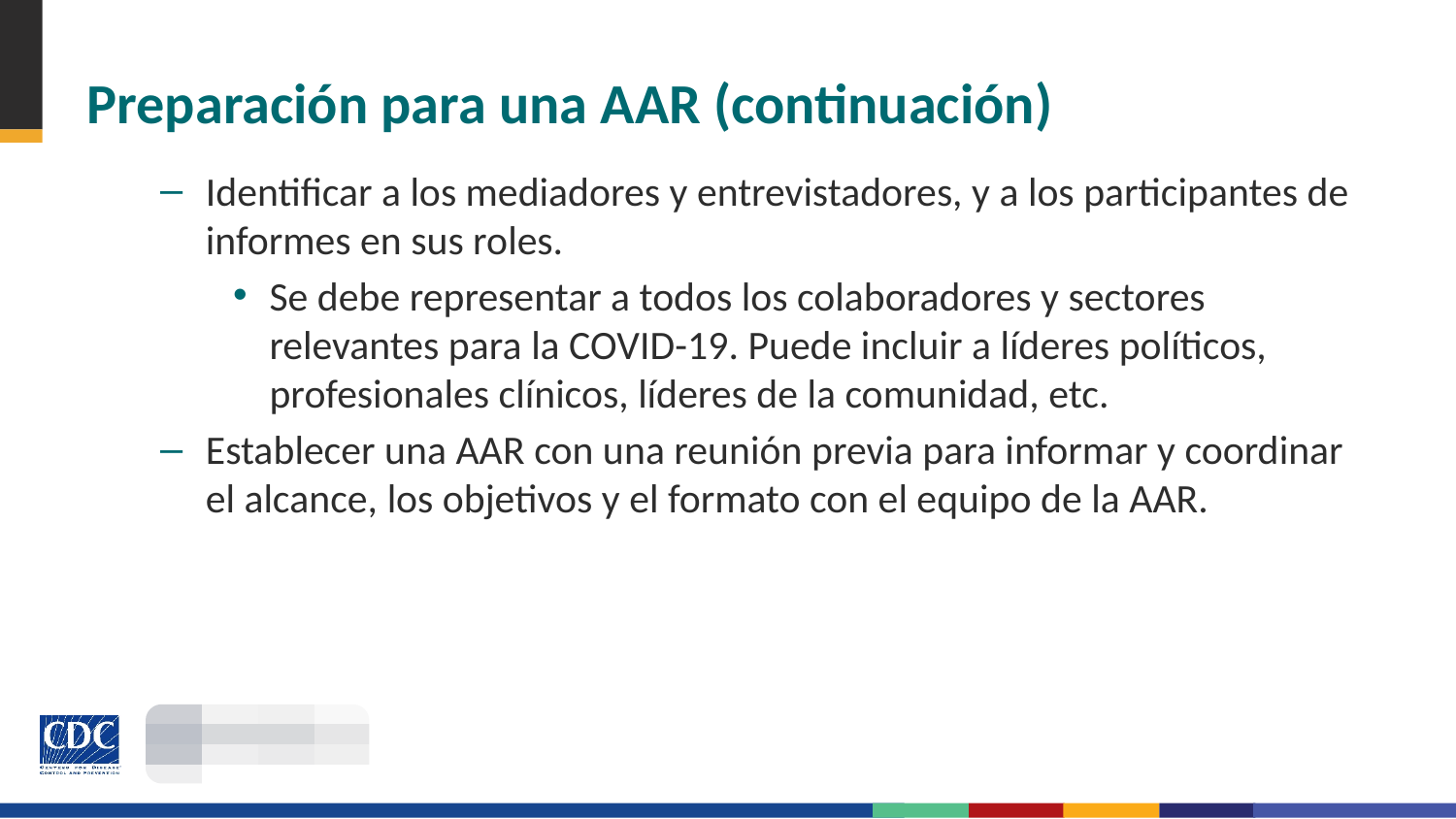

# Preparación para una AAR (continuación)
Identificar a los mediadores y entrevistadores, y a los participantes de informes en sus roles.
Se debe representar a todos los colaboradores y sectores relevantes para la COVID-19. Puede incluir a líderes políticos, profesionales clínicos, líderes de la comunidad, etc.
Establecer una AAR con una reunión previa para informar y coordinar el alcance, los objetivos y el formato con el equipo de la AAR.